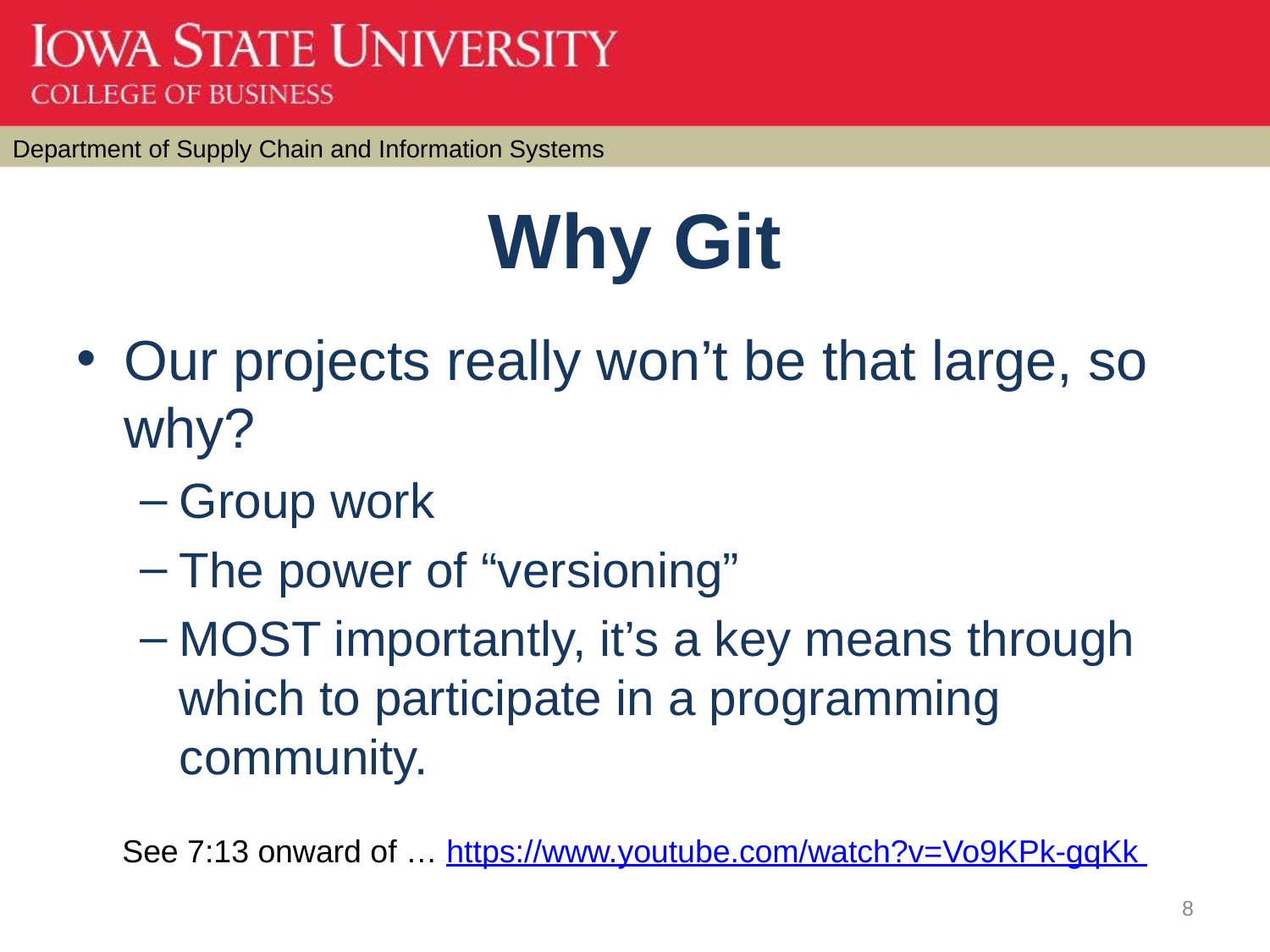

# Why Git
Our projects really won’t be that large, so why?
Group work
The power of “versioning”
MOST importantly, it’s a key means through which to participate in a programming community.
See 7:13 onward of … https://www.youtube.com/watch?v=Vo9KPk-gqKk
8